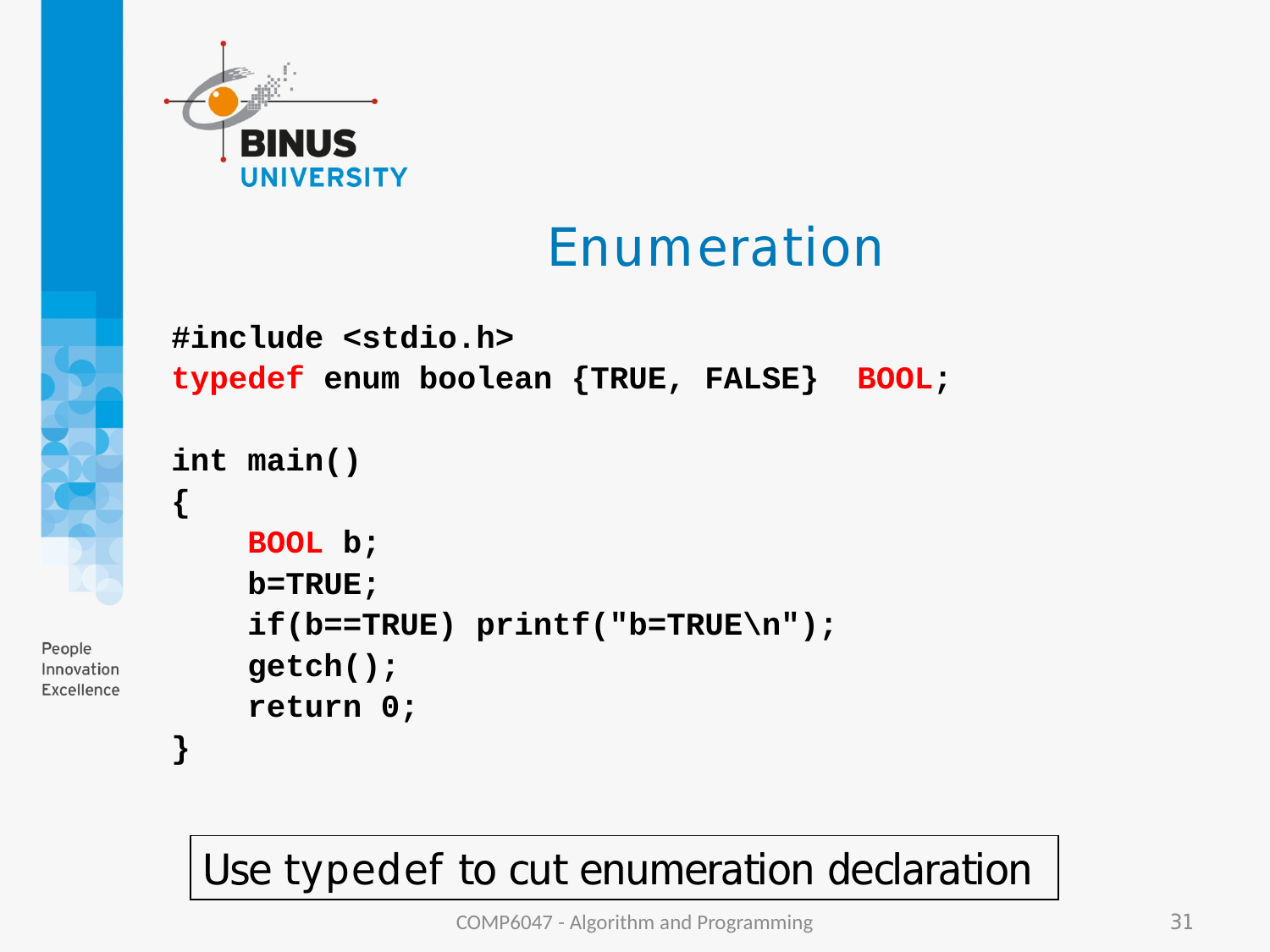

# Enumeration
#include <stdio.h>
typedef enum boolean {TRUE, FALSE}  BOOL;

int main()
{
    BOOL b;
    b=TRUE;
    if(b==TRUE) printf("b=TRUE\n");
    getch();
    return 0;
}
Use typedef to cut enumeration declaration
COMP6047 - Algorithm and Programming
31